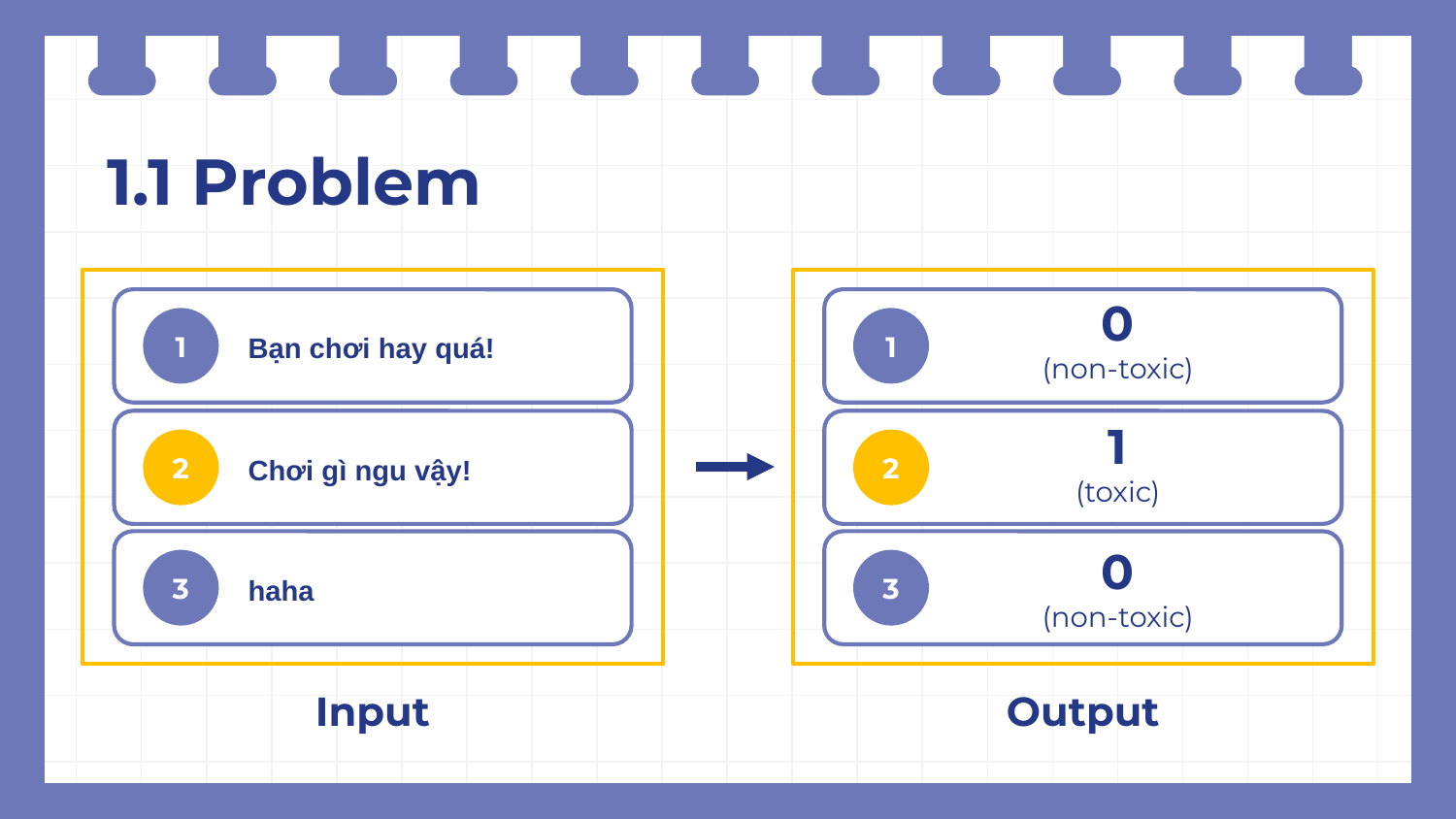

# 1.1 Problem

1
Bạn chơi hay quá!

2
Chơi gì ngu vậy!

3
haha

0
(non-toxic)

1
1
(toxic)

2
0
(non-toxic)

3
Input
Output